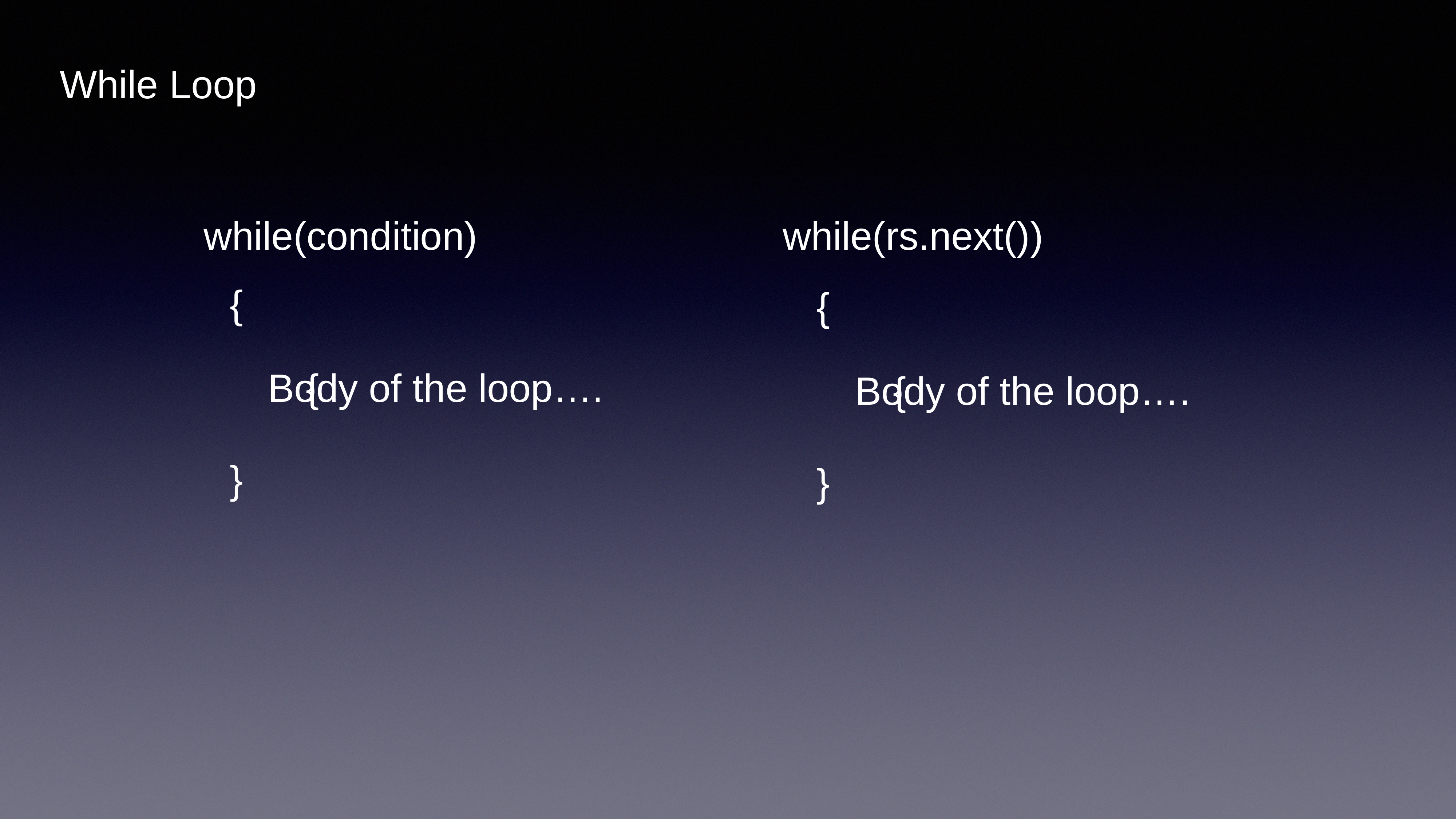

While Loop
while(condition)
while(rs.next())
{
{
Body of the loop….
{
Body of the loop….
{
}
}